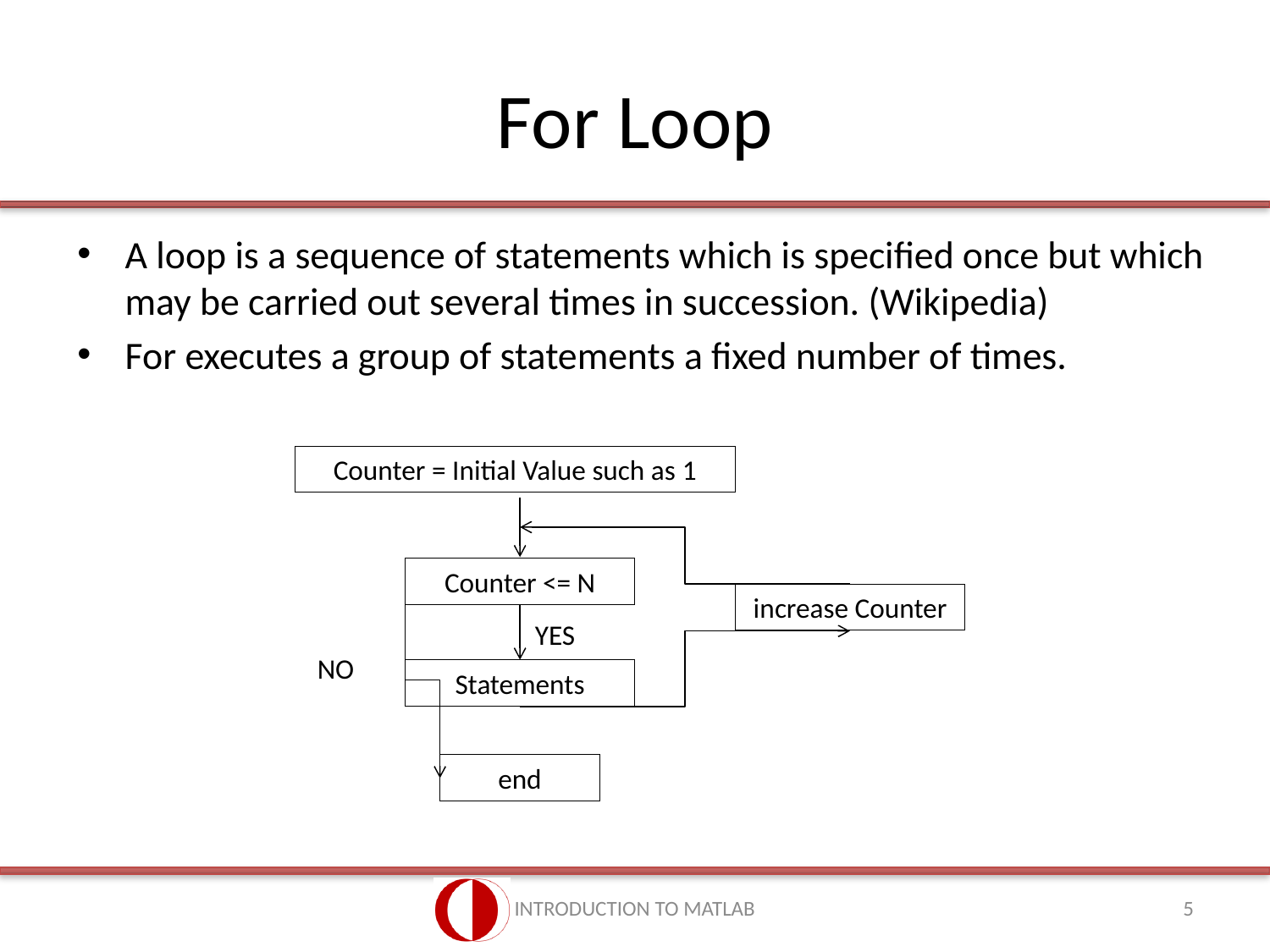

# For Loop
A loop is a sequence of statements which is specified once but which may be carried out several times in succession. (Wikipedia)
For executes a group of statements a fixed number of times.

Counter = Initial Value such as 1
increase Counter
Counter <= N
YES
NO
Statements
end
INTRODUCTION TO MATLAB
5